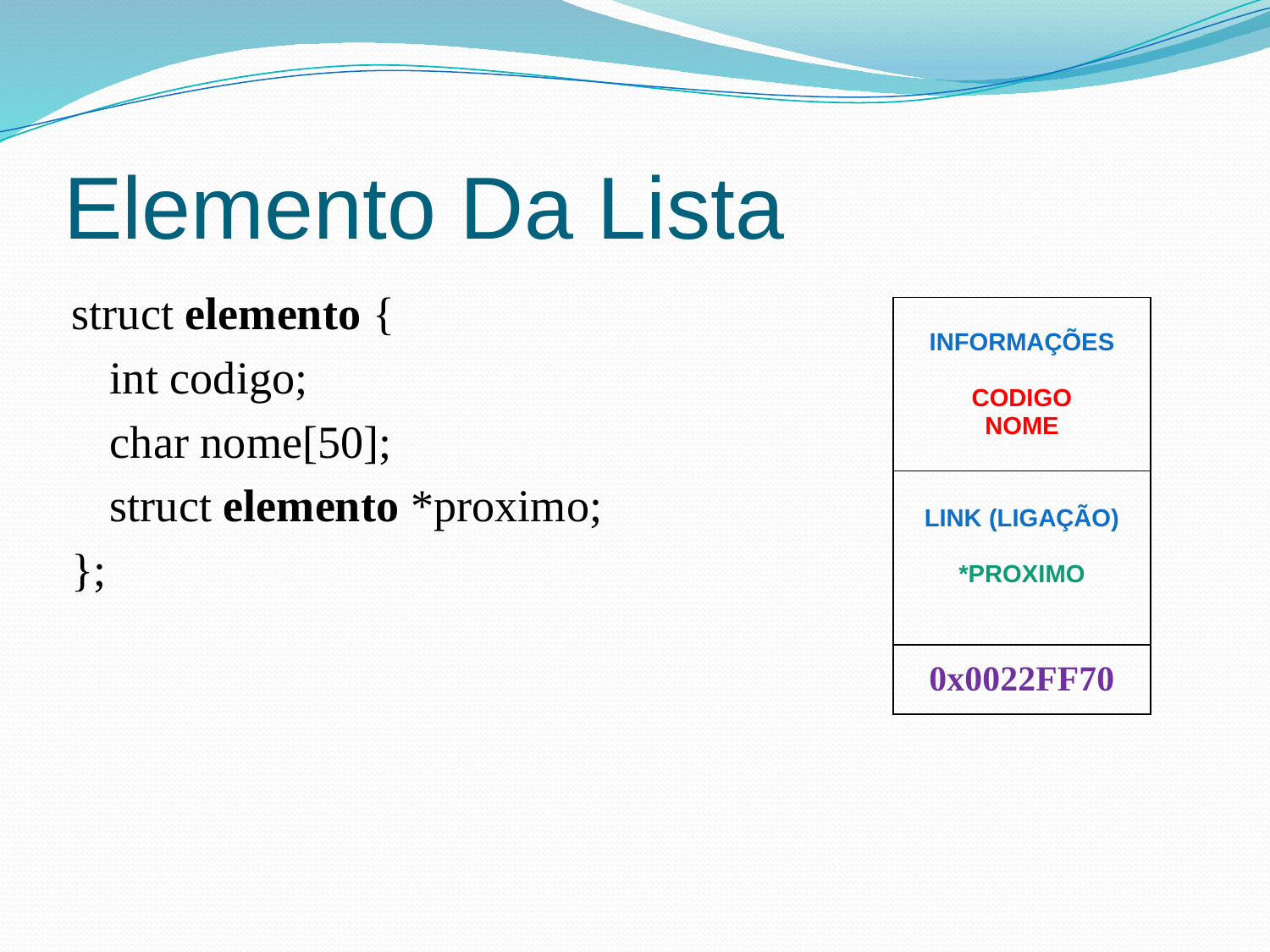

# Elemento Da Lista
struct elemento {
	int codigo;
	char nome[50];
	struct elemento *proximo;
};
| INFORMAÇÕES CODIGO NOME |
| --- |
| LINK (LIGAÇÃO) \*PROXIMO |
| 0x0022FF70 |